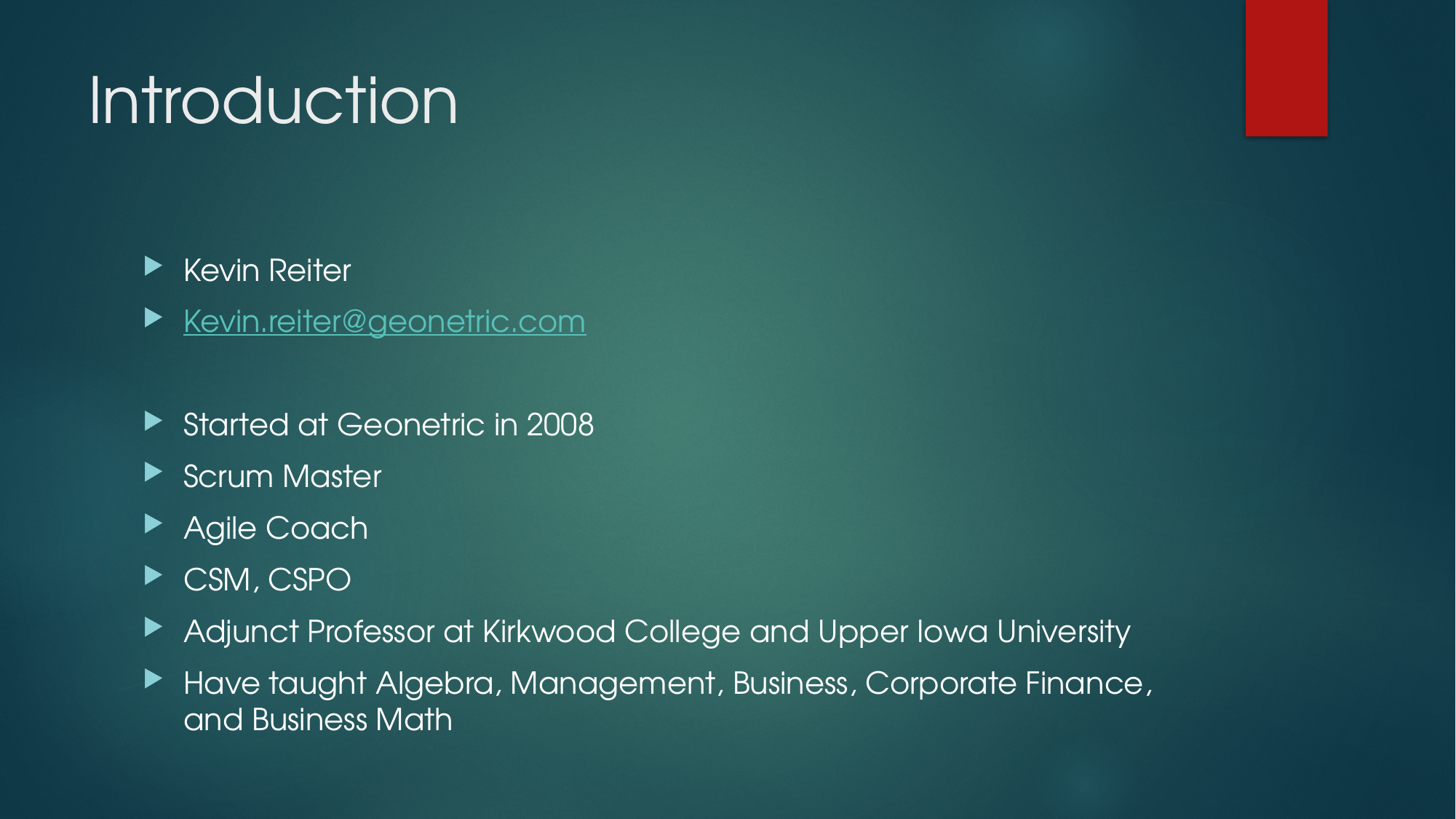

# Introduction
Kevin Reiter
Kevin.reiter@geonetric.com

Started at Geonetric in 2008
Scrum Master
Agile Coach
CSM, CSPO
Adjunct Professor at Kirkwood College and Upper Iowa University
Have taught Algebra, Management, Business, Corporate Finance, and Business Math